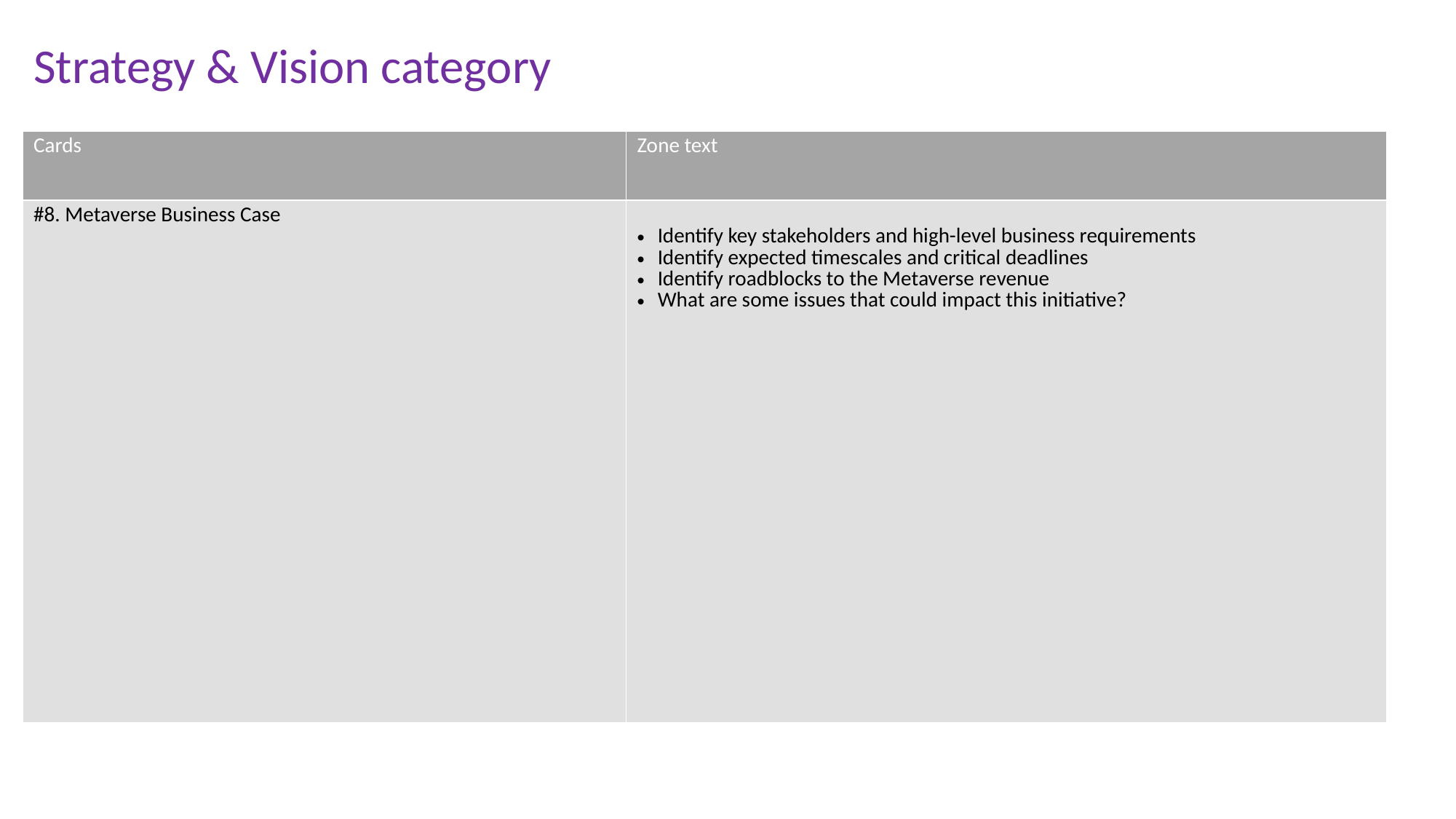

# Strategy & Vision category
| Cards | Zone text |
| --- | --- |
| #8. Metaverse Business Case | Identify key stakeholders and high-level business requirements Identify expected timescales and critical deadlines Identify roadblocks to the Metaverse revenue What are some issues that could impact this initiative? |